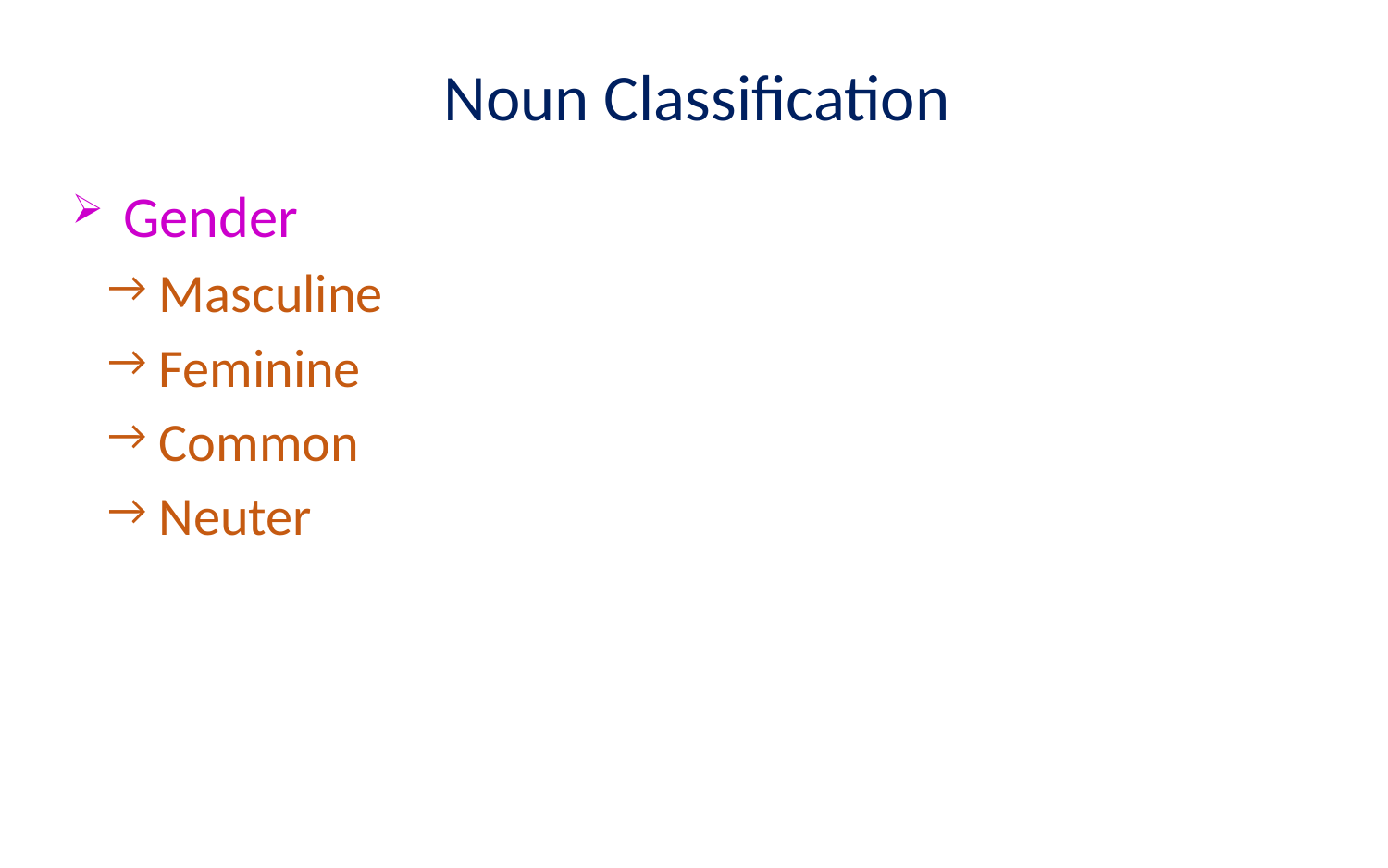

# Noun Classification
Gender
Masculine
Feminine
Common
Neuter